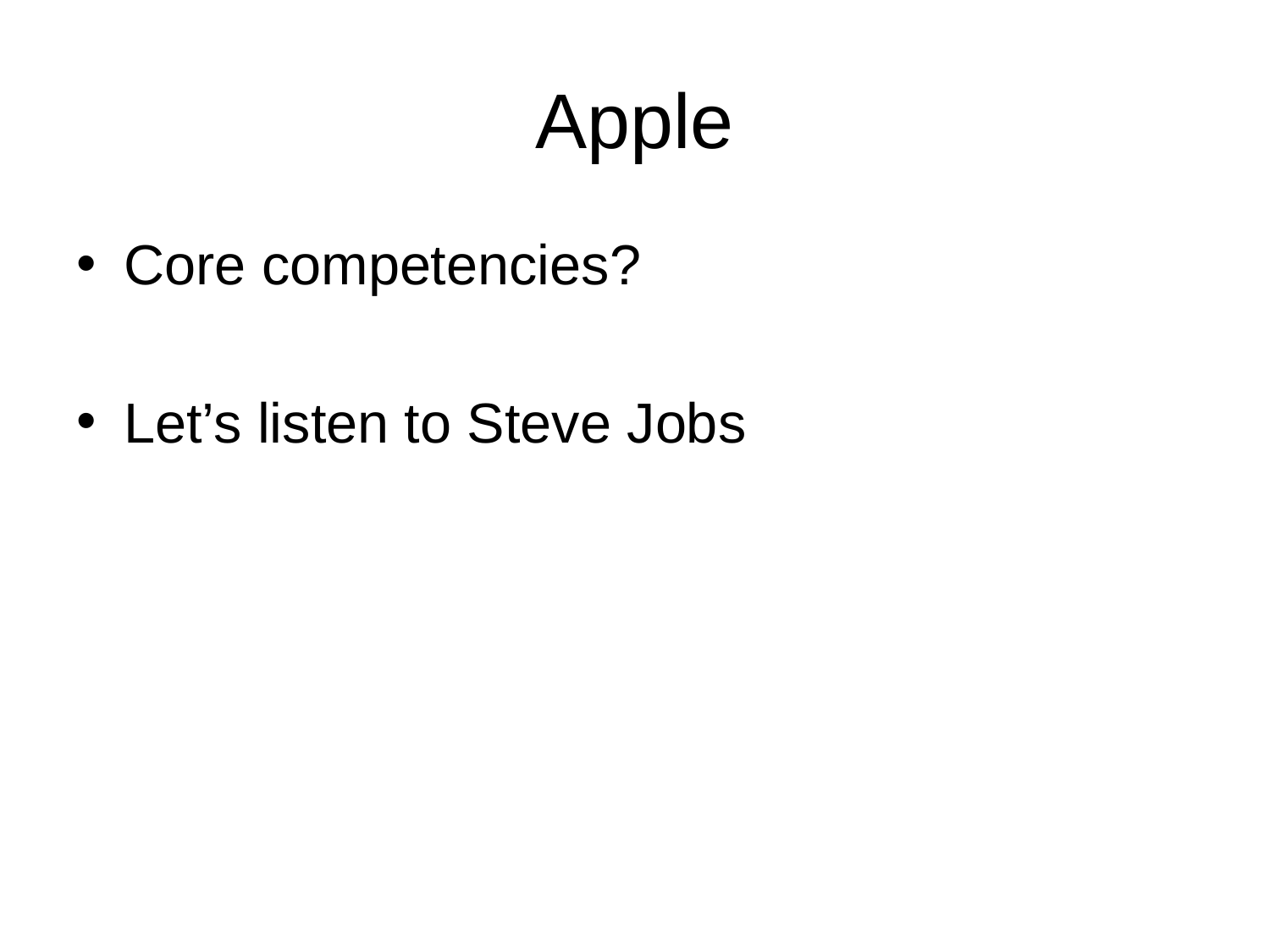

# Apple
Core competencies?

Let’s listen to Steve Jobs